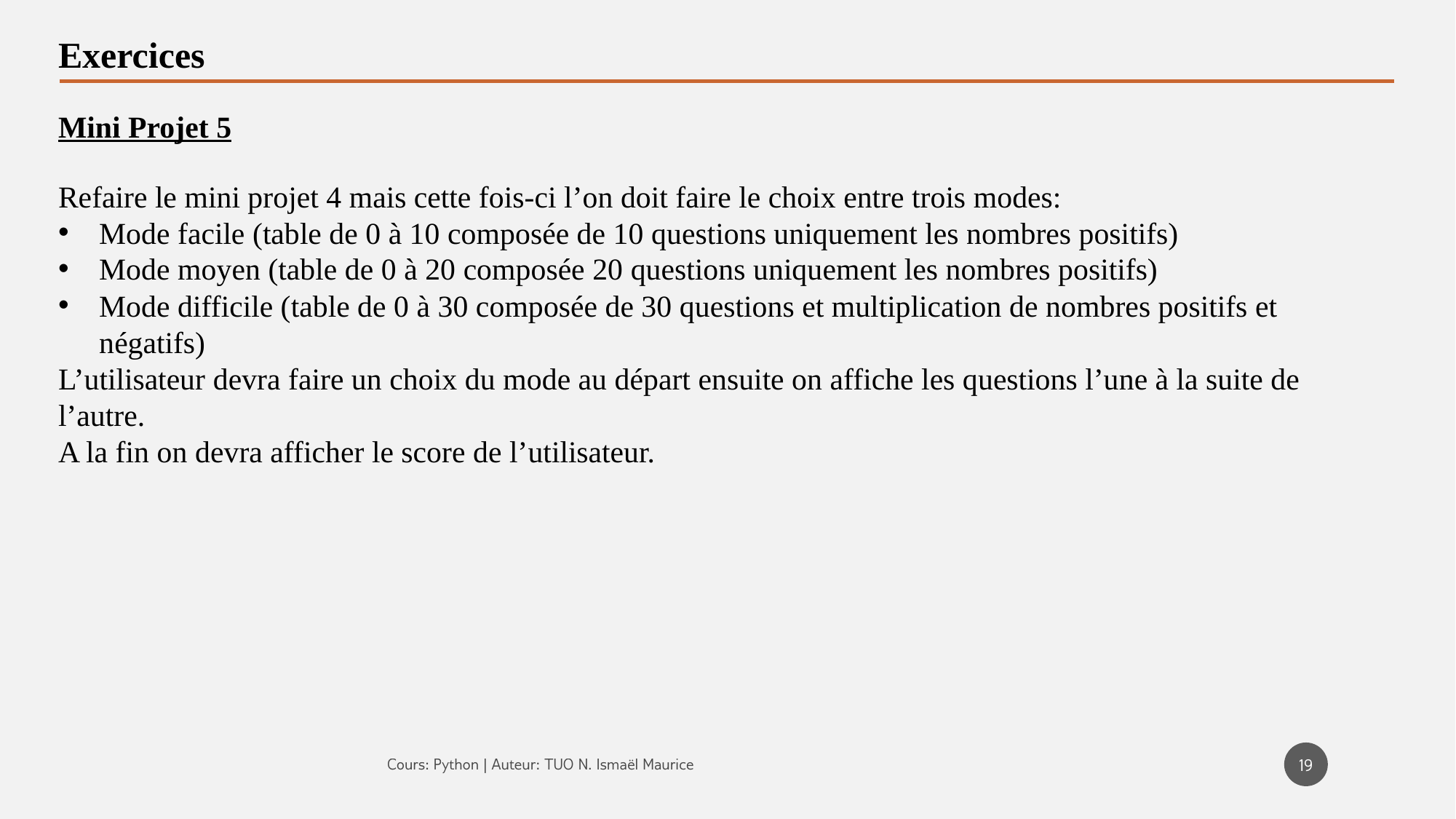

Exercices
Mini Projet 5
Refaire le mini projet 4 mais cette fois-ci l’on doit faire le choix entre trois modes:
Mode facile (table de 0 à 10 composée de 10 questions uniquement les nombres positifs)
Mode moyen (table de 0 à 20 composée 20 questions uniquement les nombres positifs)
Mode difficile (table de 0 à 30 composée de 30 questions et multiplication de nombres positifs et négatifs)
L’utilisateur devra faire un choix du mode au départ ensuite on affiche les questions l’une à la suite de l’autre.
A la fin on devra afficher le score de l’utilisateur.
19
Cours: Python | Auteur: TUO N. Ismaël Maurice